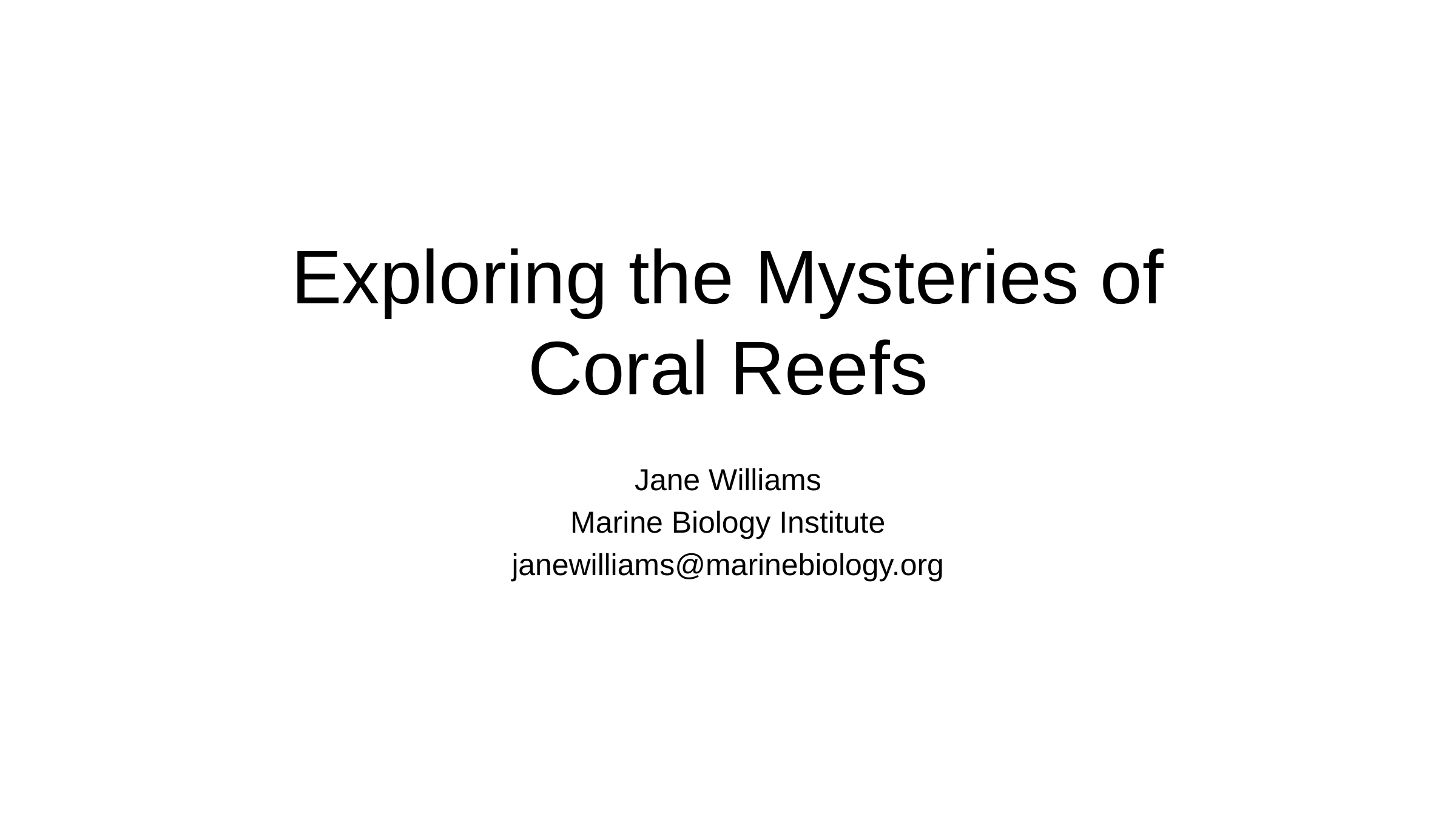

# Exploring the Mysteries of Coral Reefs
Jane Williams
Marine Biology Institute
janewilliams@marinebiology.org